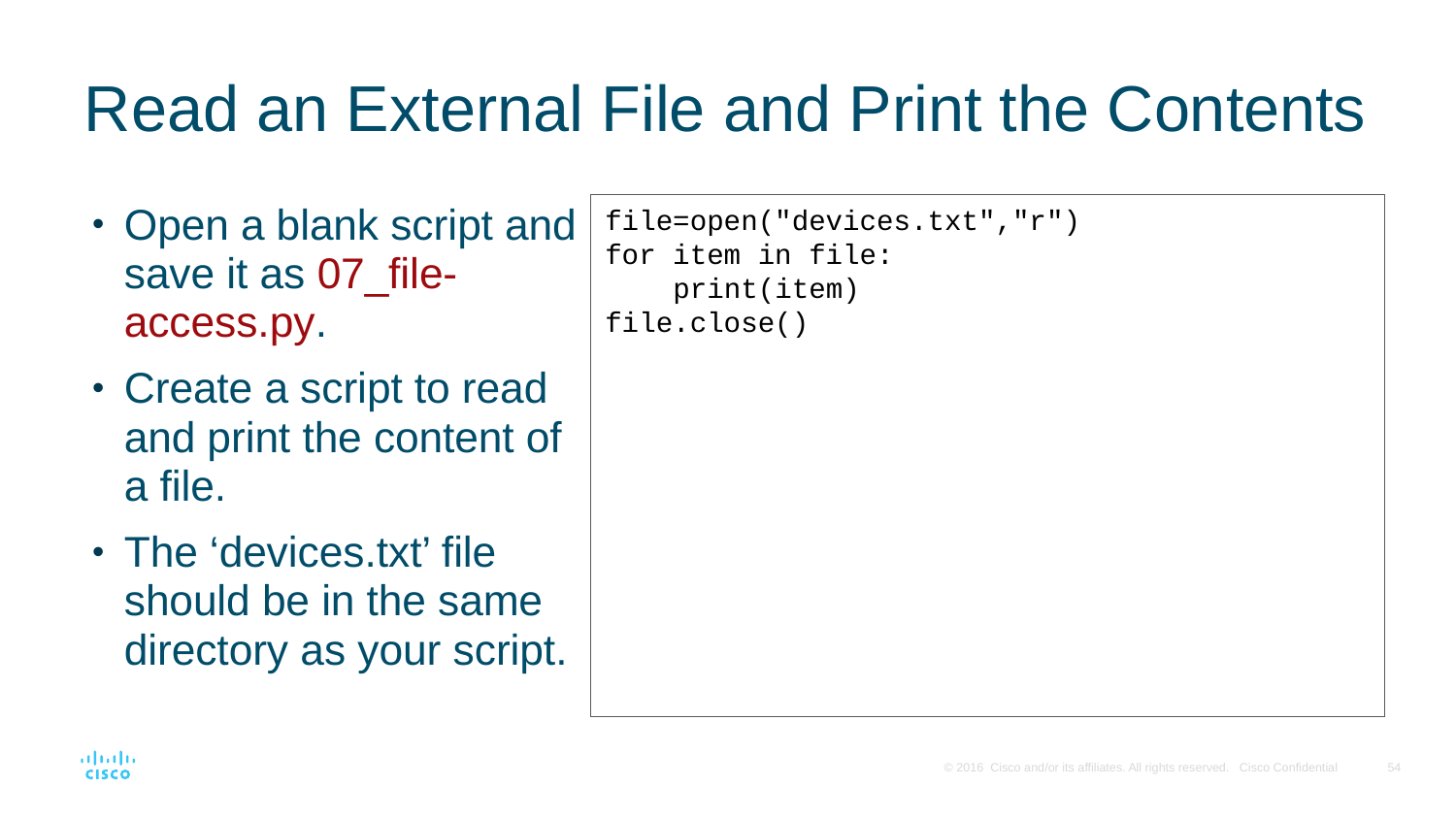

# Read an External File and Print the Contents
Open a blank script and save it as 07_file-access.py.
Create a script to read and print the content of a file.
The ‘devices.txt’ file should be in the same directory as your script.
file=open("devices.txt","r")
for item in file:
    print(item)
file.close()